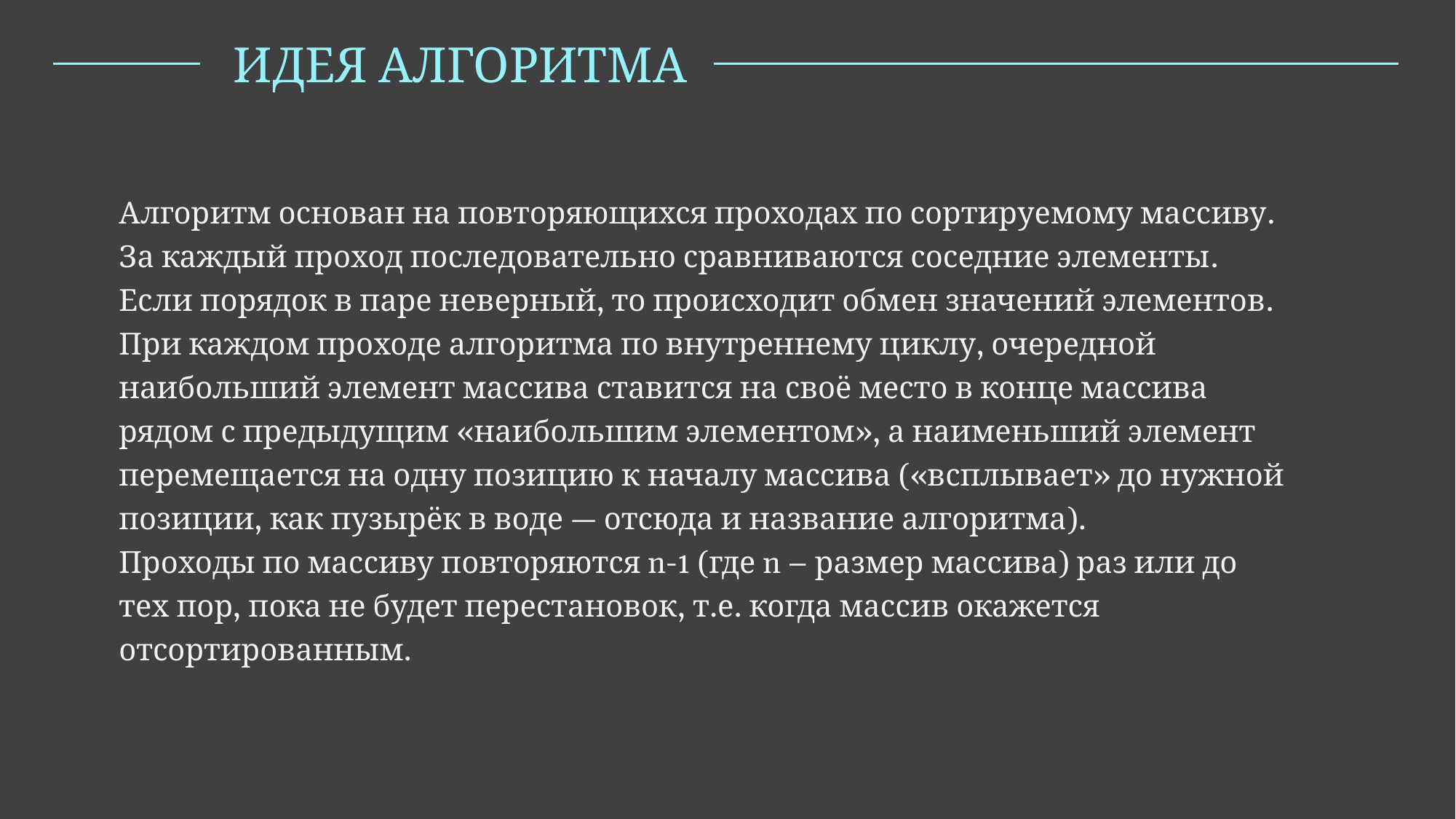

ИДЕЯ АЛГОРИТМА
Алгоритм основан на повторяющихся проходах по сортируемому массиву. За каждый проход последовательно сравниваются соседние элементы. Если порядок в паре неверный, то происходит обмен значений элементов. При каждом проходе алгоритма по внутреннему циклу, очередной наибольший элемент массива ставится на своё место в конце массива рядом с предыдущим «наибольшим элементом», а наименьший элемент перемещается на одну позицию к началу массива («всплывает» до нужной позиции, как пузырёк в воде — отсюда и название алгоритма).
Проходы по массиву повторяются n-1 (где n – размер массива) раз или до тех пор, пока не будет перестановок, т.е. когда массив окажется отсортированным.